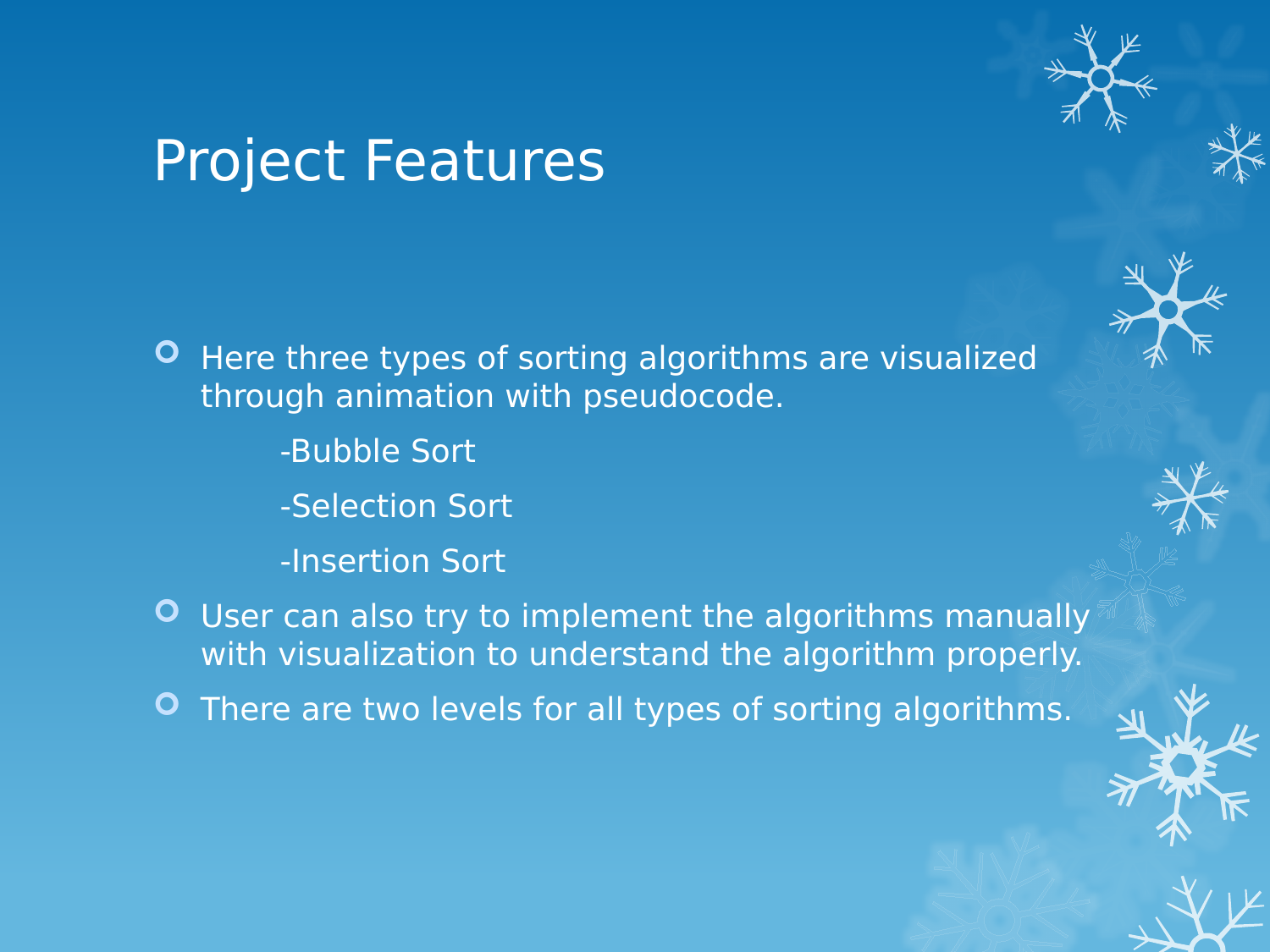

# Project Features
Here three types of sorting algorithms are visualized through animation with pseudocode.
	-Bubble Sort
	-Selection Sort
	-Insertion Sort
User can also try to implement the algorithms manually with visualization to understand the algorithm properly.
There are two levels for all types of sorting algorithms.